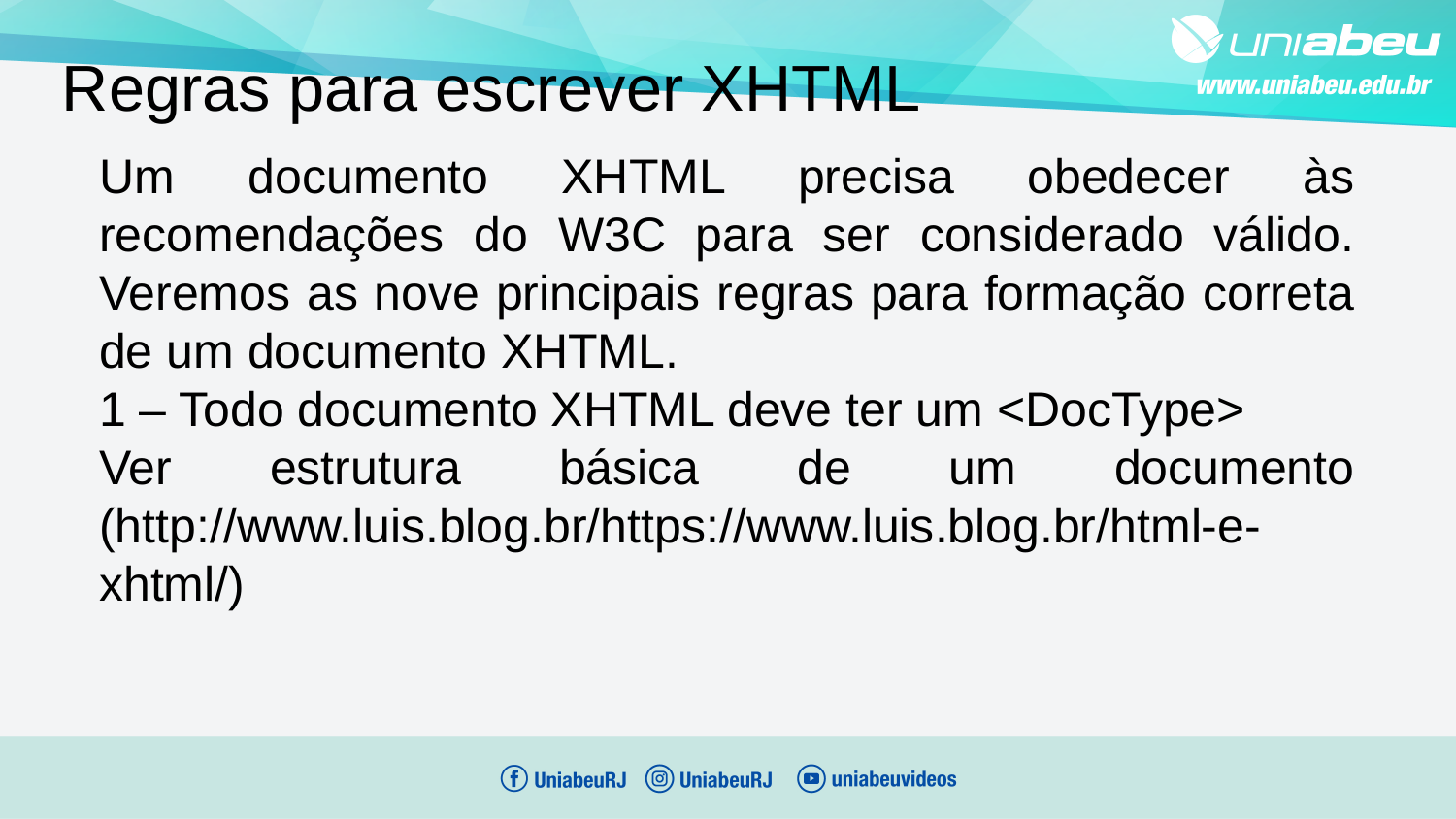

Regras para escrever XHTML
Um documento XHTML precisa obedecer às recomendações do W3C para ser considerado válido. Veremos as nove principais regras para formação correta de um documento XHTML.
1 – Todo documento XHTML deve ter um <DocType>
Ver estrutura básica de um documento (http://www.luis.blog.br/https://www.luis.blog.br/html-e-xhtml/)